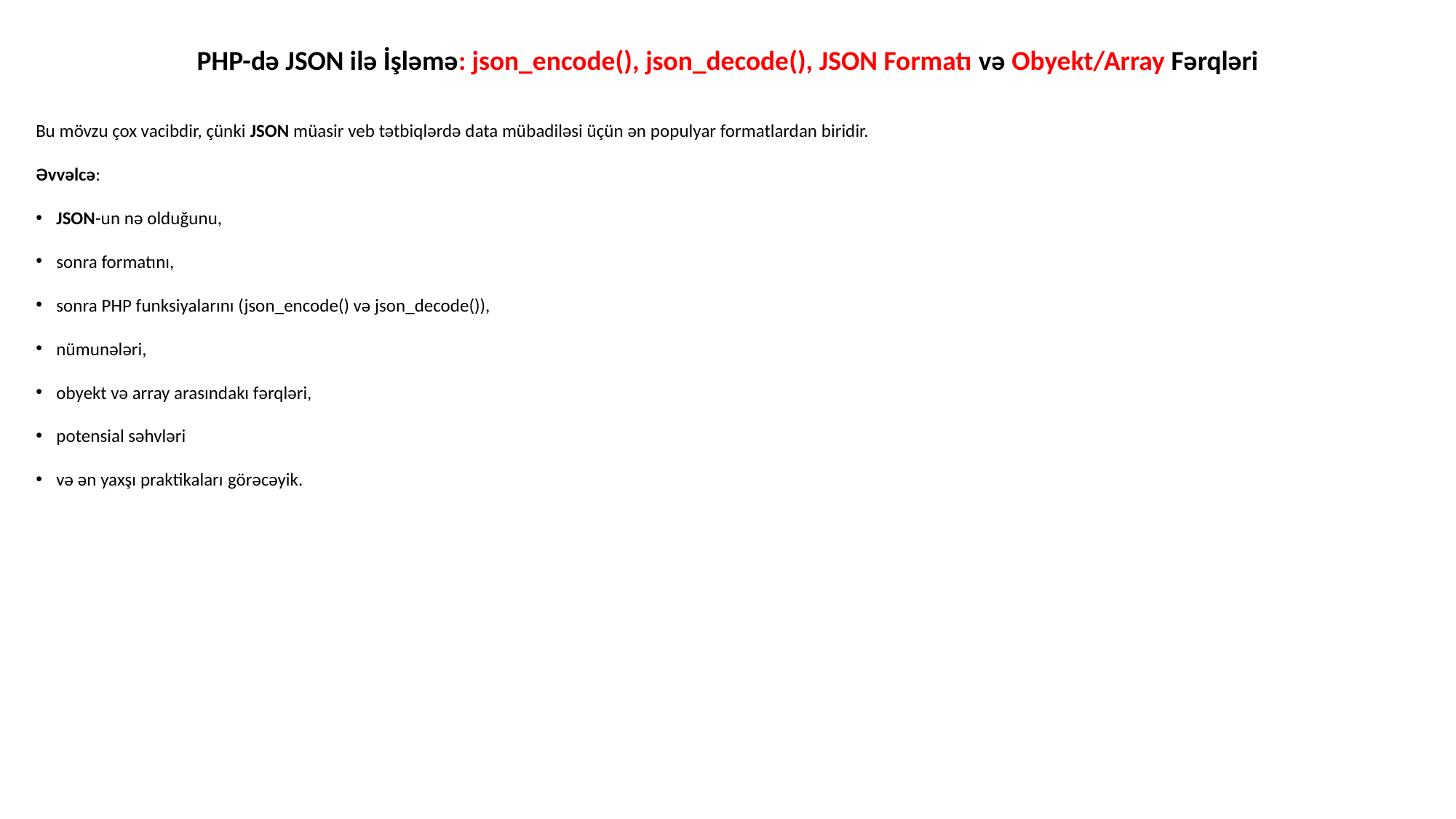

PHP-də JSON ilə İşləmə: json_encode(), json_decode(), JSON Formatı və Obyekt/Array Fərqləri

Bu mövzu çox vacibdir, çünki JSON müasir veb tətbiqlərdə data mübadiləsi üçün ən populyar formatlardan biridir.

Əvvəlcə:
JSON-un nə olduğunu,
sonra formatını,
sonra PHP funksiyalarını (json_encode() və json_decode()),
nümunələri,
obyekt və array arasındakı fərqləri,
potensial səhvləri
və ən yaxşı praktikaları görəcəyik.